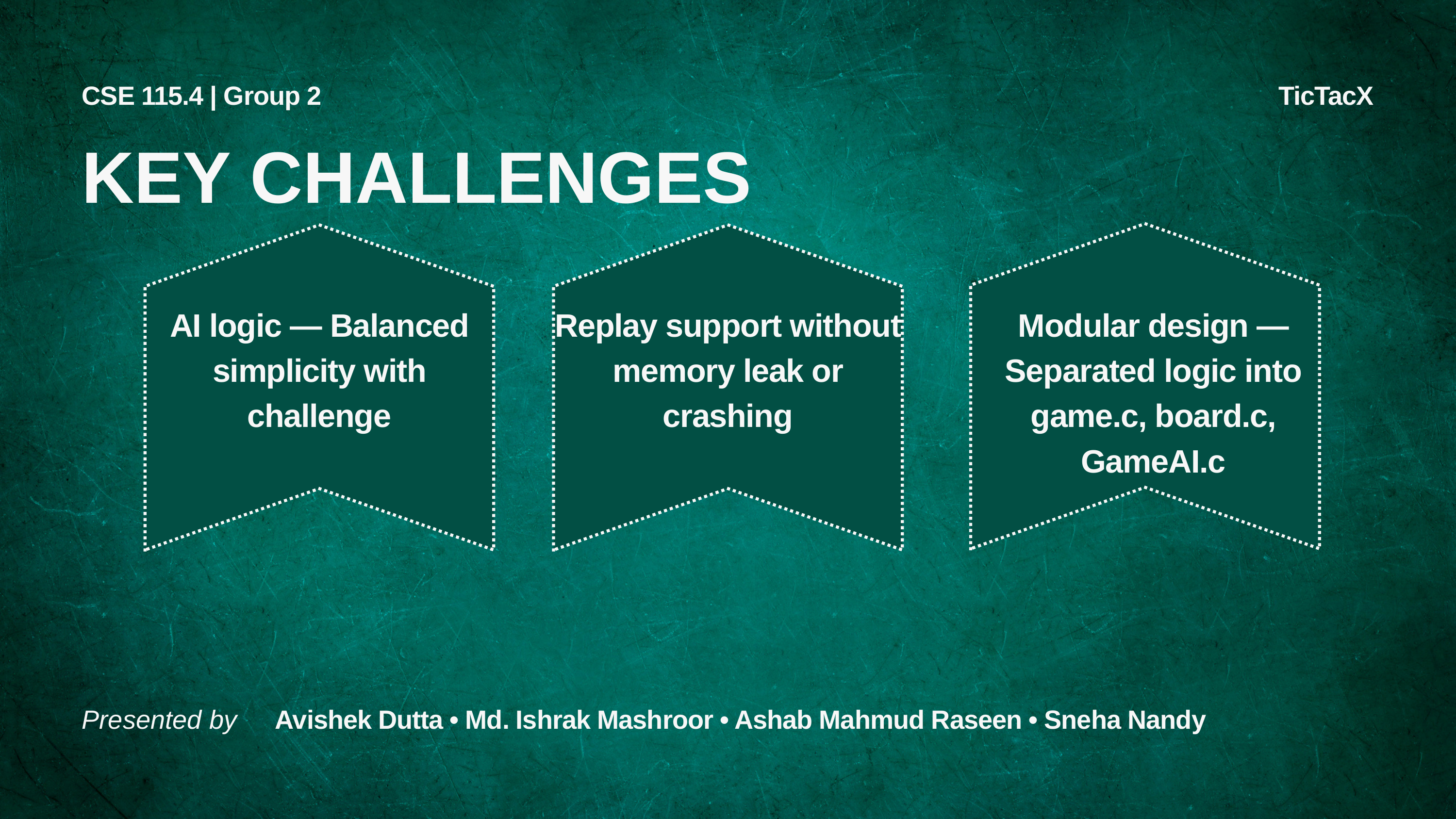

KEY CHALLENGES

AI logic — Balanced simplicity with challenge
Replay support without memory leak or crashing
Modular design — Separated logic into game.c, board.c, GameAI.c